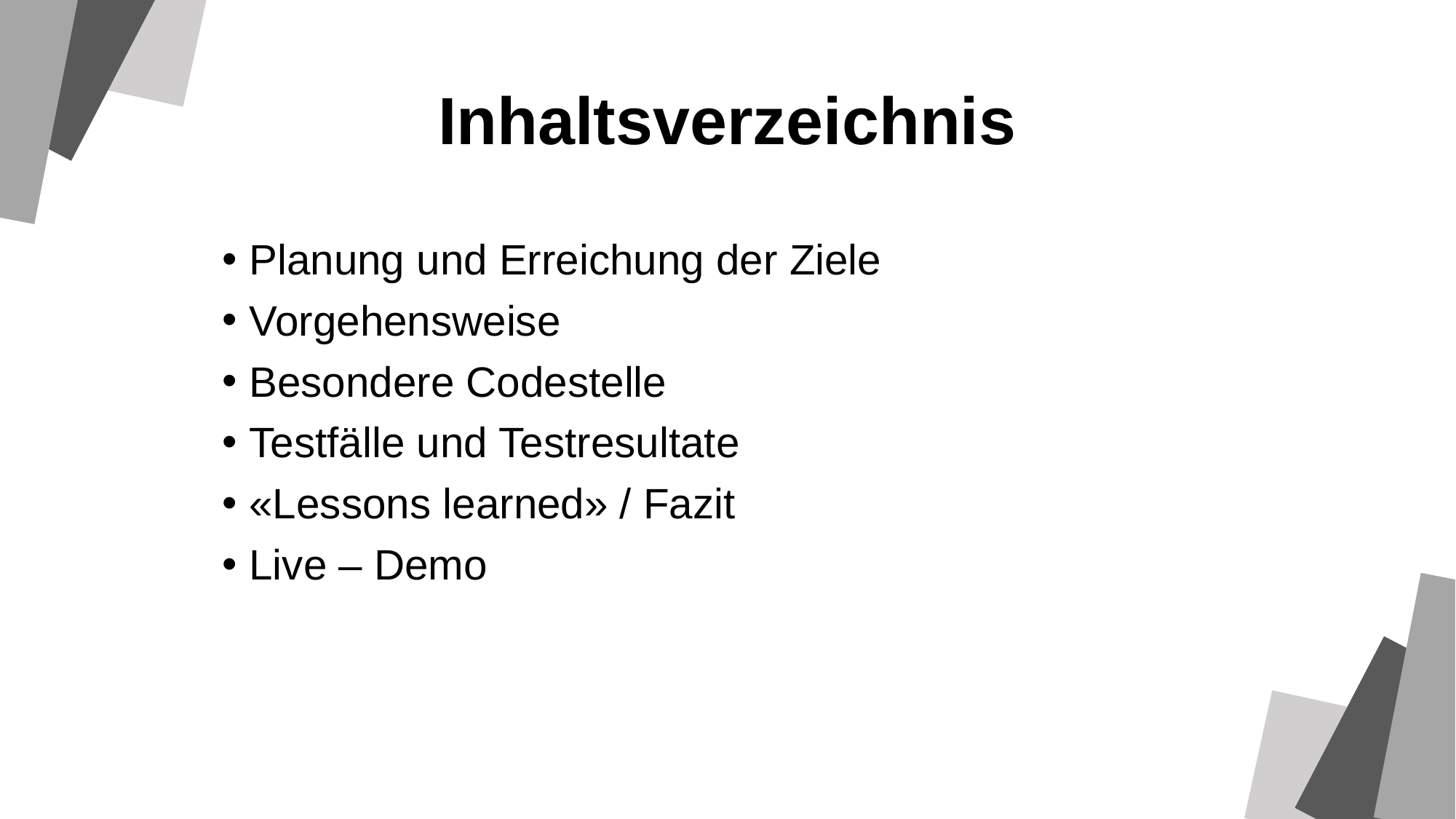

# Inhaltsverzeichnis
Planung und Erreichung der Ziele
Vorgehensweise
Besondere Codestelle
Testfälle und Testresultate
«Lessons learned» / Fazit
Live – Demo